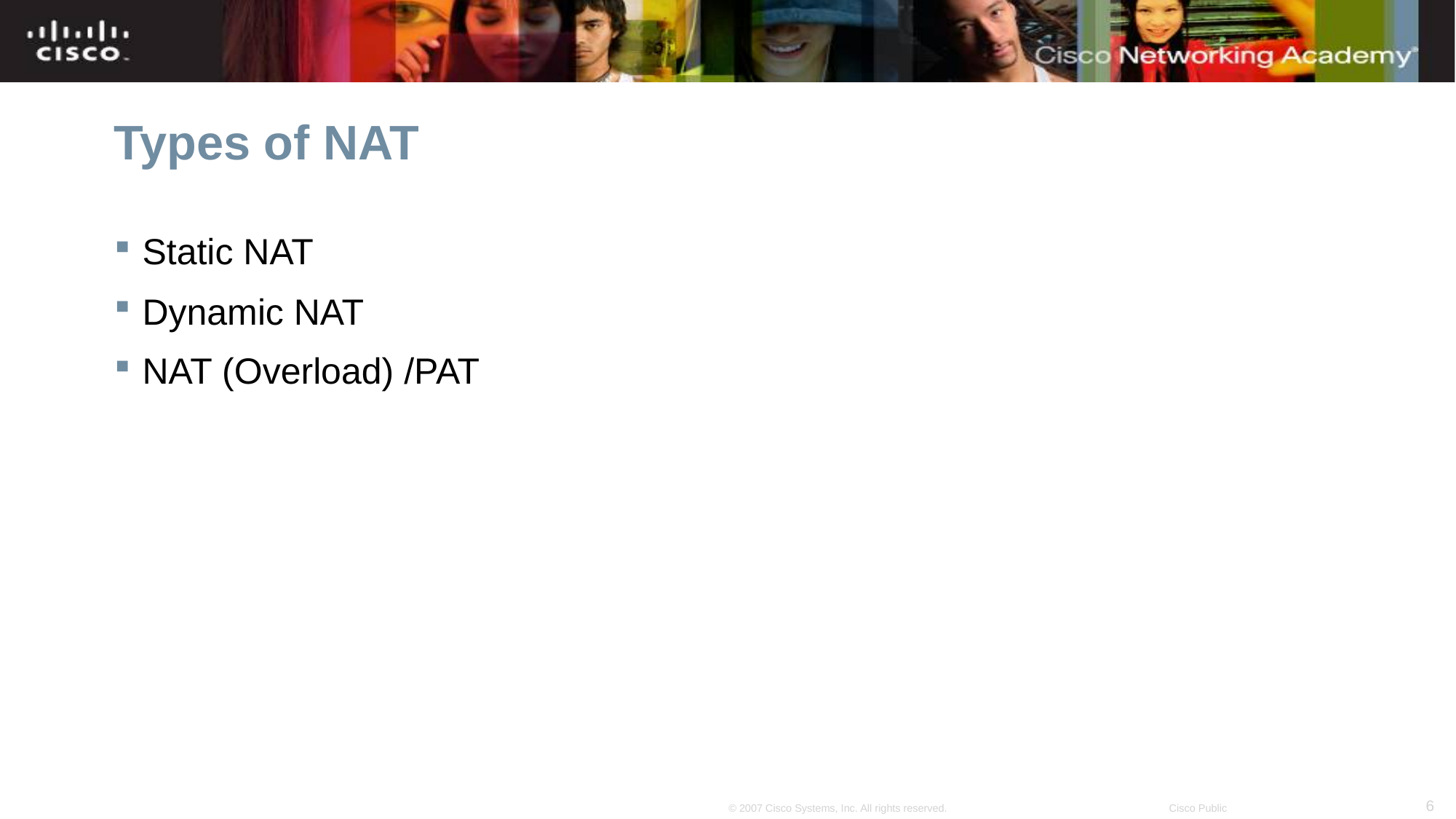

# Types of NAT
Static NAT
Dynamic NAT
NAT (Overload) /PAT